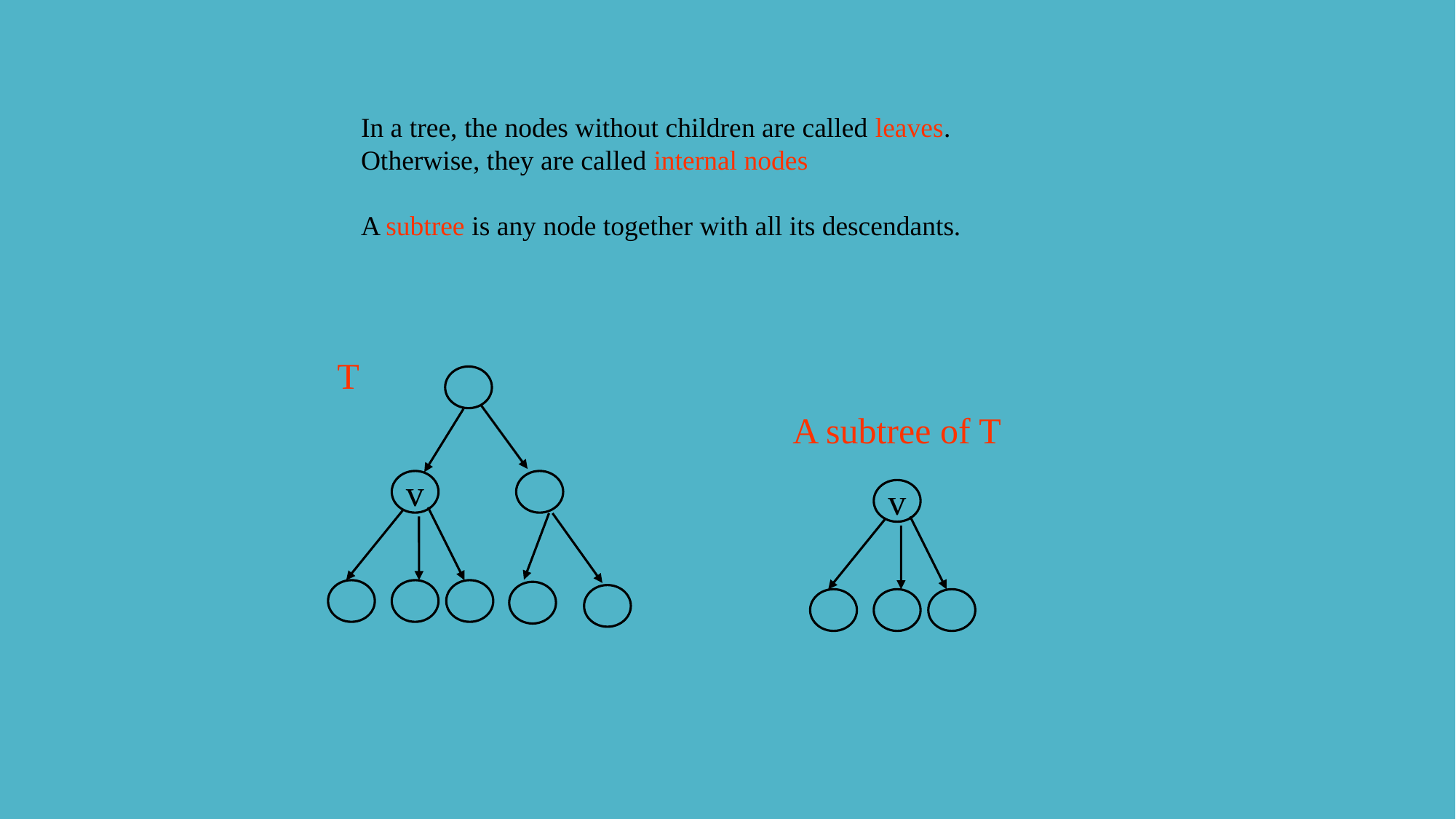

In a tree, the nodes without children are called leaves. Otherwise, they are called internal nodes

A subtree is any node together with all its descendants.

T

A subtree of T

v

v